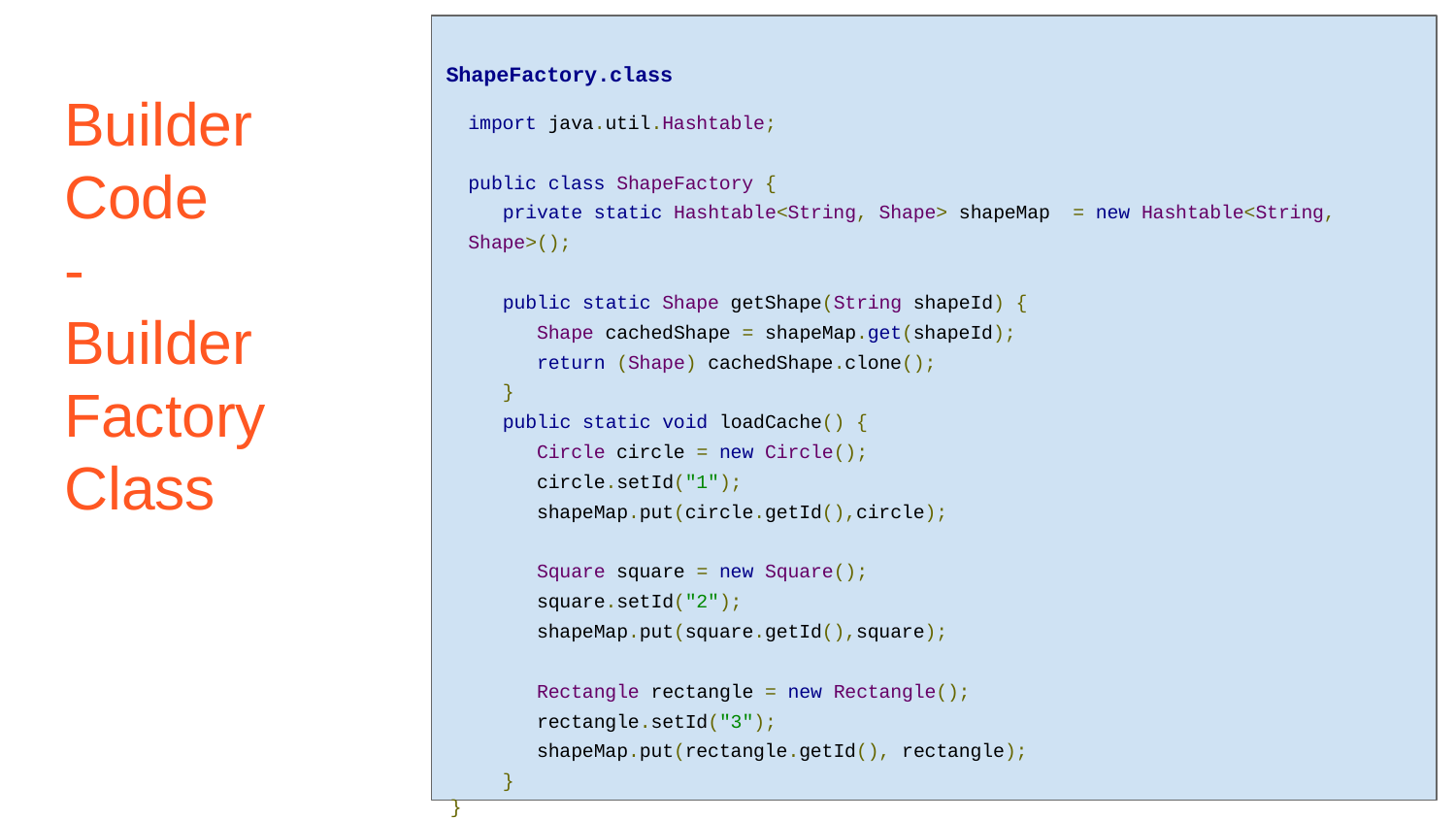

ShapeFactory.class
import java.util.Hashtable;

public class ShapeFactory {
   private static Hashtable<String, Shape> shapeMap  = new Hashtable<String, Shape>();

   public static Shape getShape(String shapeId) {
      Shape cachedShape = shapeMap.get(shapeId);
      return (Shape) cachedShape.clone();
   }
   public static void loadCache() {
      Circle circle = new Circle();
      circle.setId("1");
      shapeMap.put(circle.getId(),circle);

      Square square = new Square();
      square.setId("2");
      shapeMap.put(square.getId(),square);

      Rectangle rectangle = new Rectangle();
      rectangle.setId("3");
      shapeMap.put(rectangle.getId(), rectangle);
   }
}

# Builder
Code
-
Builder
Factory
Class